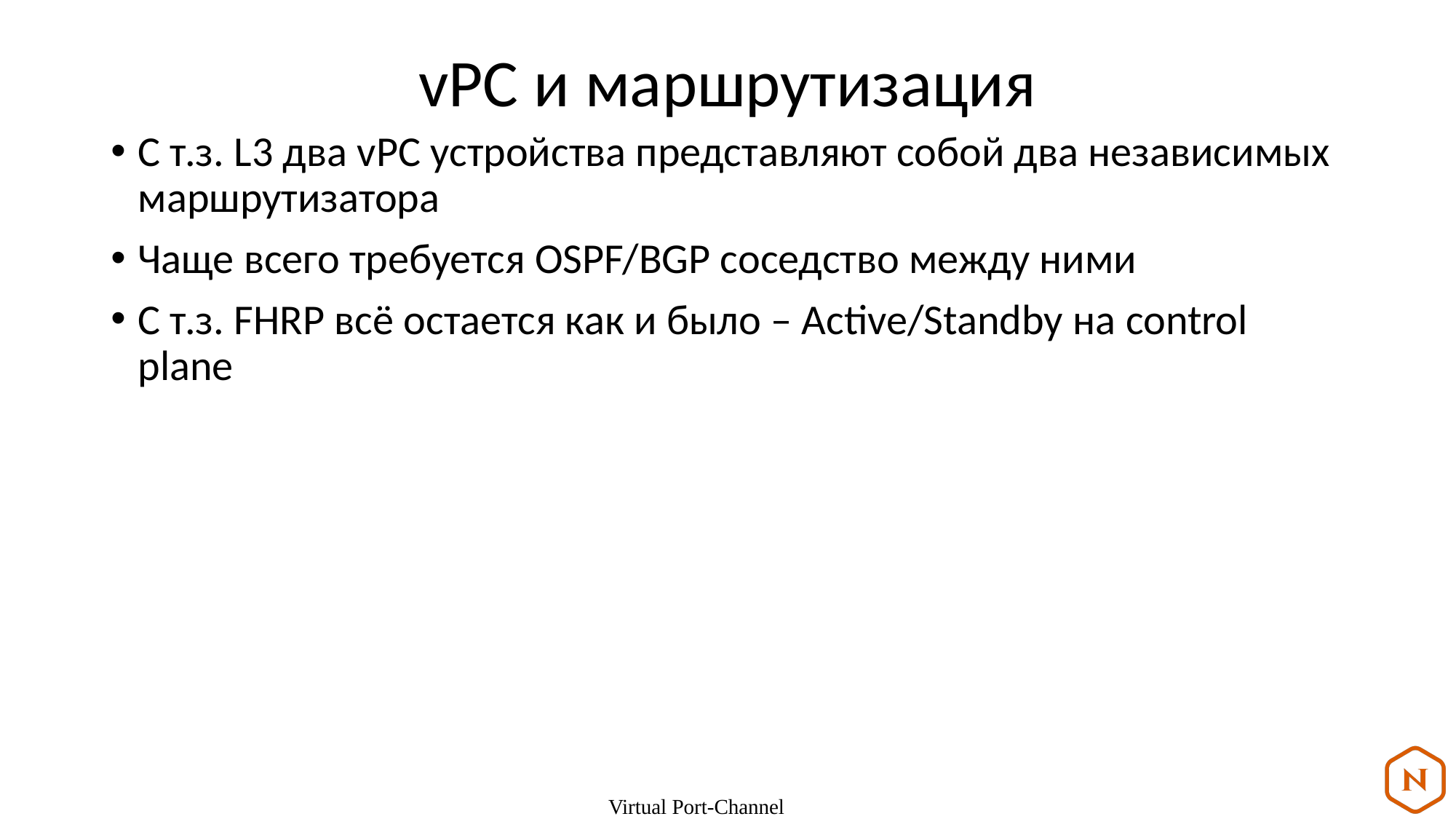

# vPC и маршрутизация
С т.з. L3 два vPC устройства представляют собой два независимых маршрутизатора
Чаще всего требуется OSPF/BGP соседство между ними
С т.з. FHRP всё остается как и было – Active/Standby на control plane
Virtual Port-Channel